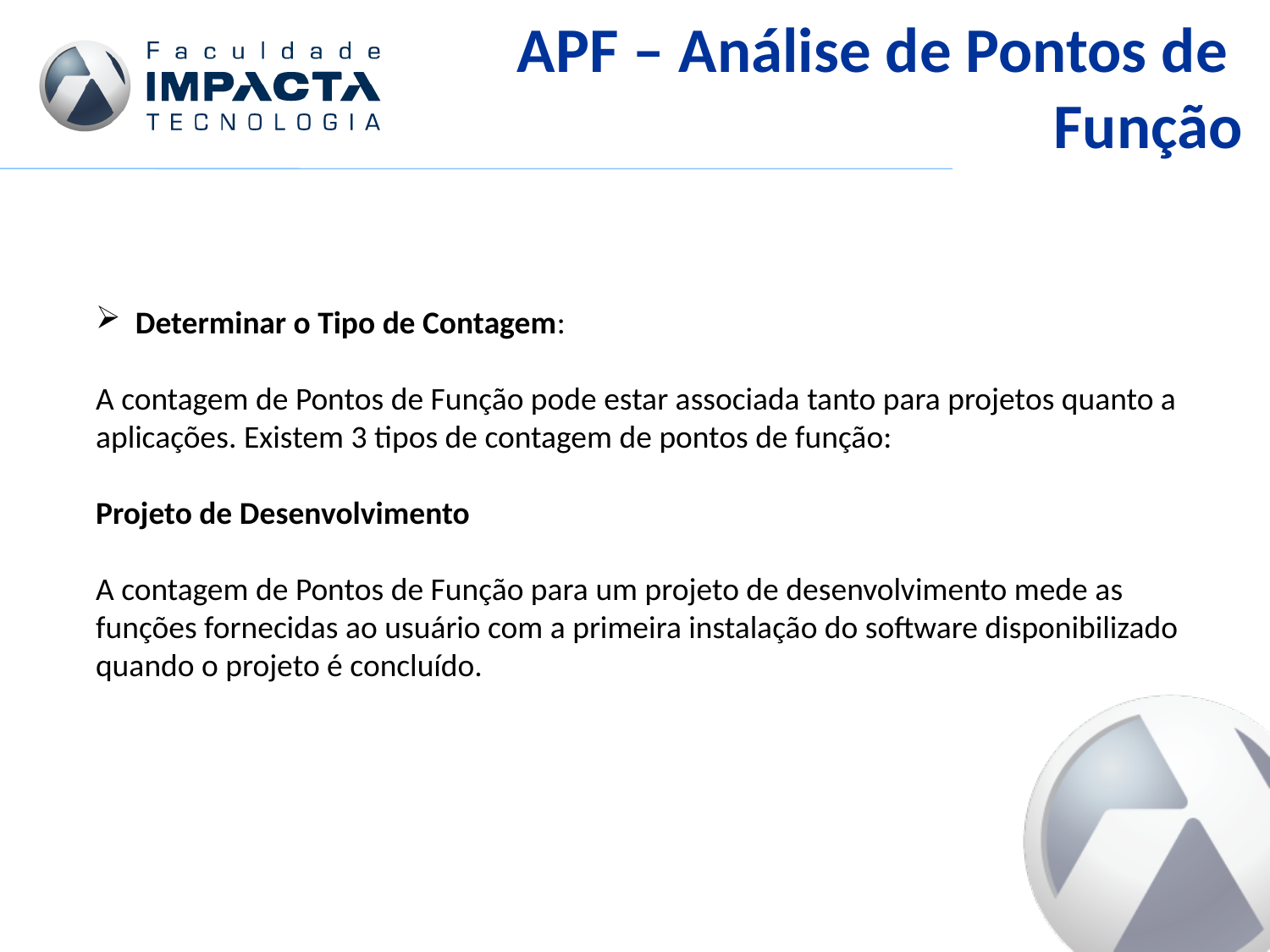

APF – Análise de Pontos de
Função
Determinar o Tipo de Contagem:

A contagem de Pontos de Função pode estar associada tanto para projetos quanto a aplicações. Existem 3 tipos de contagem de pontos de função:

Projeto de Desenvolvimento

A contagem de Pontos de Função para um projeto de desenvolvimento mede as funções fornecidas ao usuário com a primeira instalação do software disponibilizado quando o projeto é concluído.